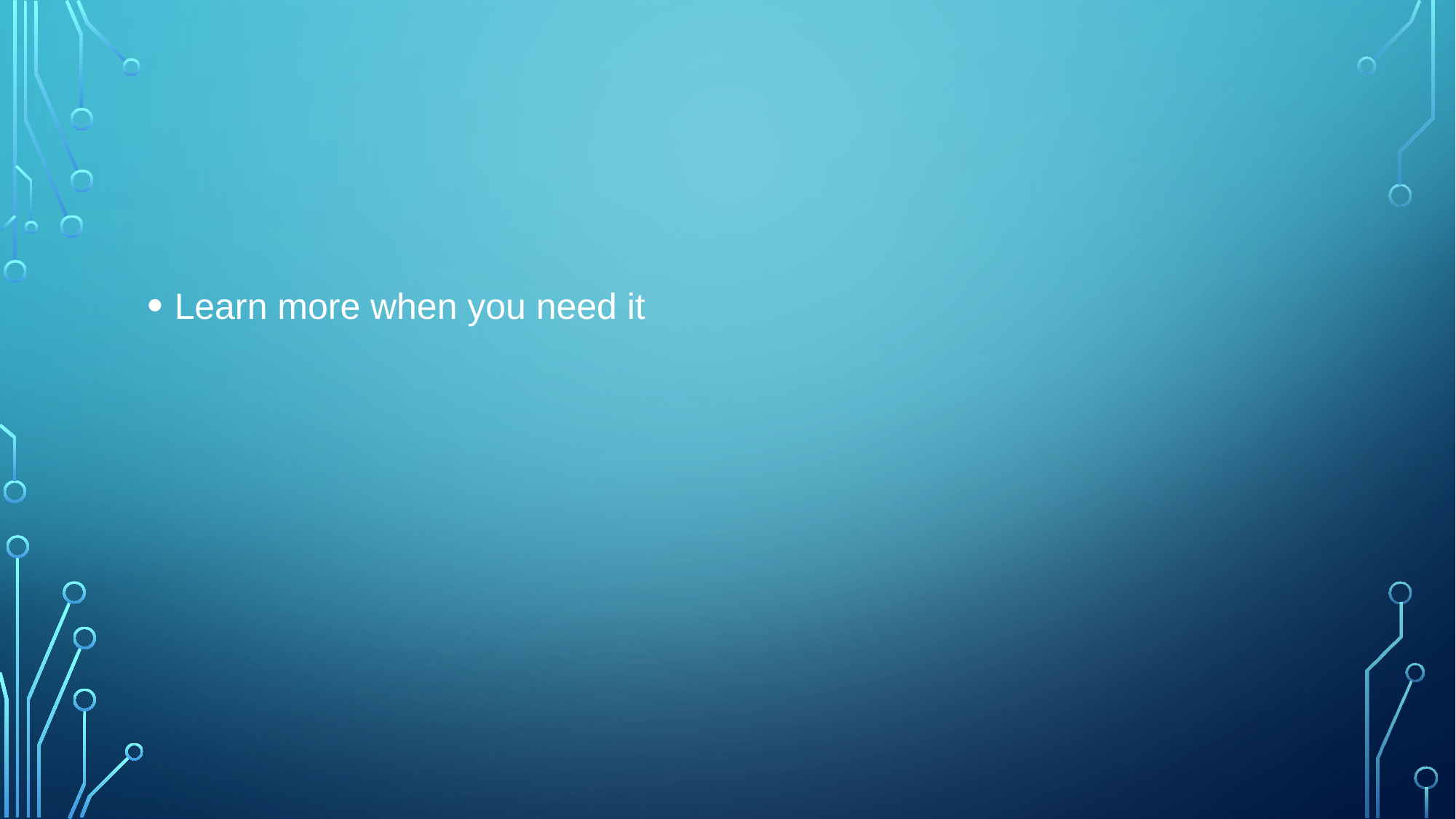

#
Learn more when you need it